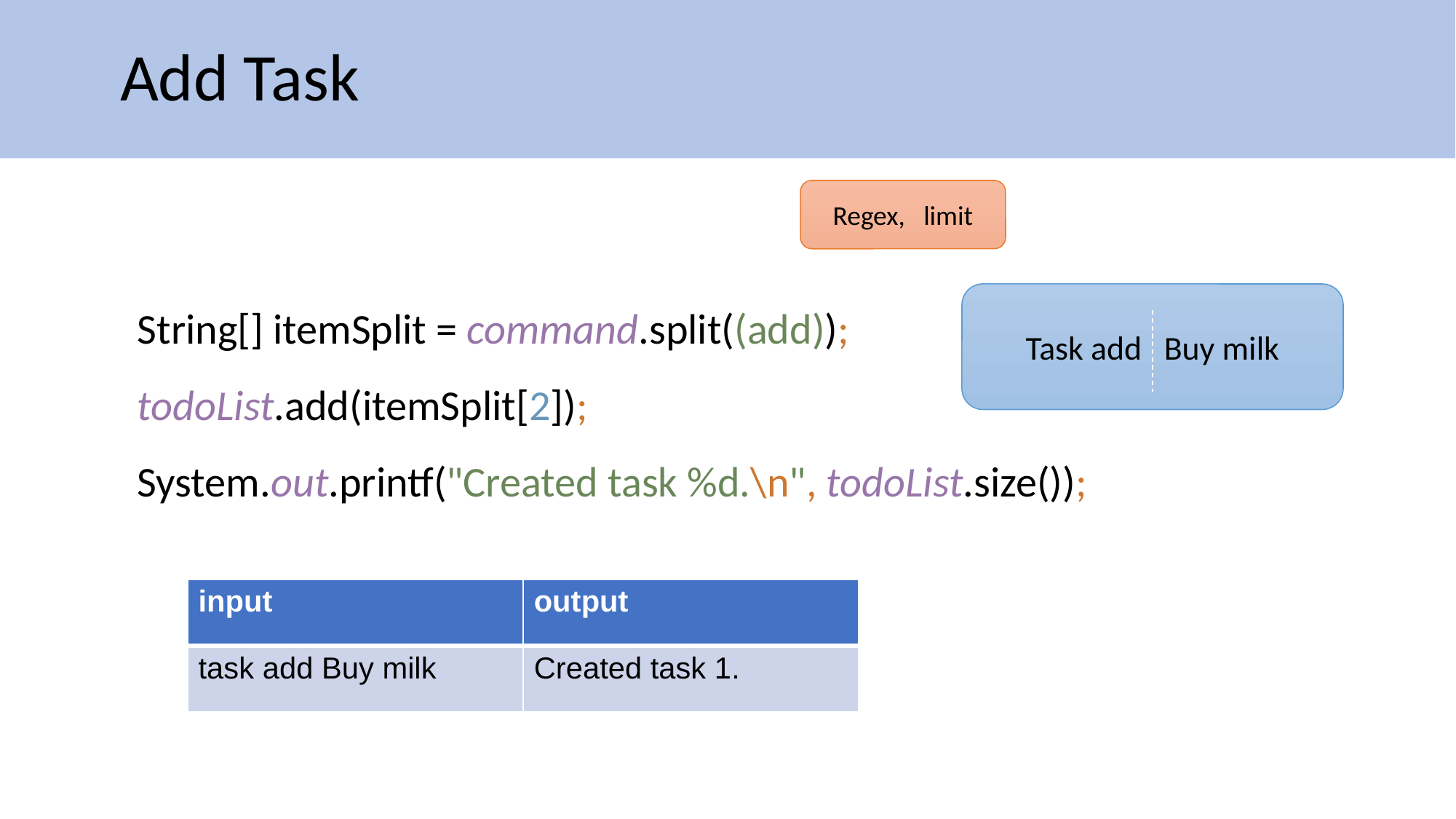

Add Task
Regex,   limit
String[] itemSplit = command.split((add));
todoList.add(itemSplit[2]);
System.out.printf("Created task %d.\n", todoList.size());
Task add   Buy milk
| input | output |
| --- | --- |
| task add Buy milk | Created task 1. |